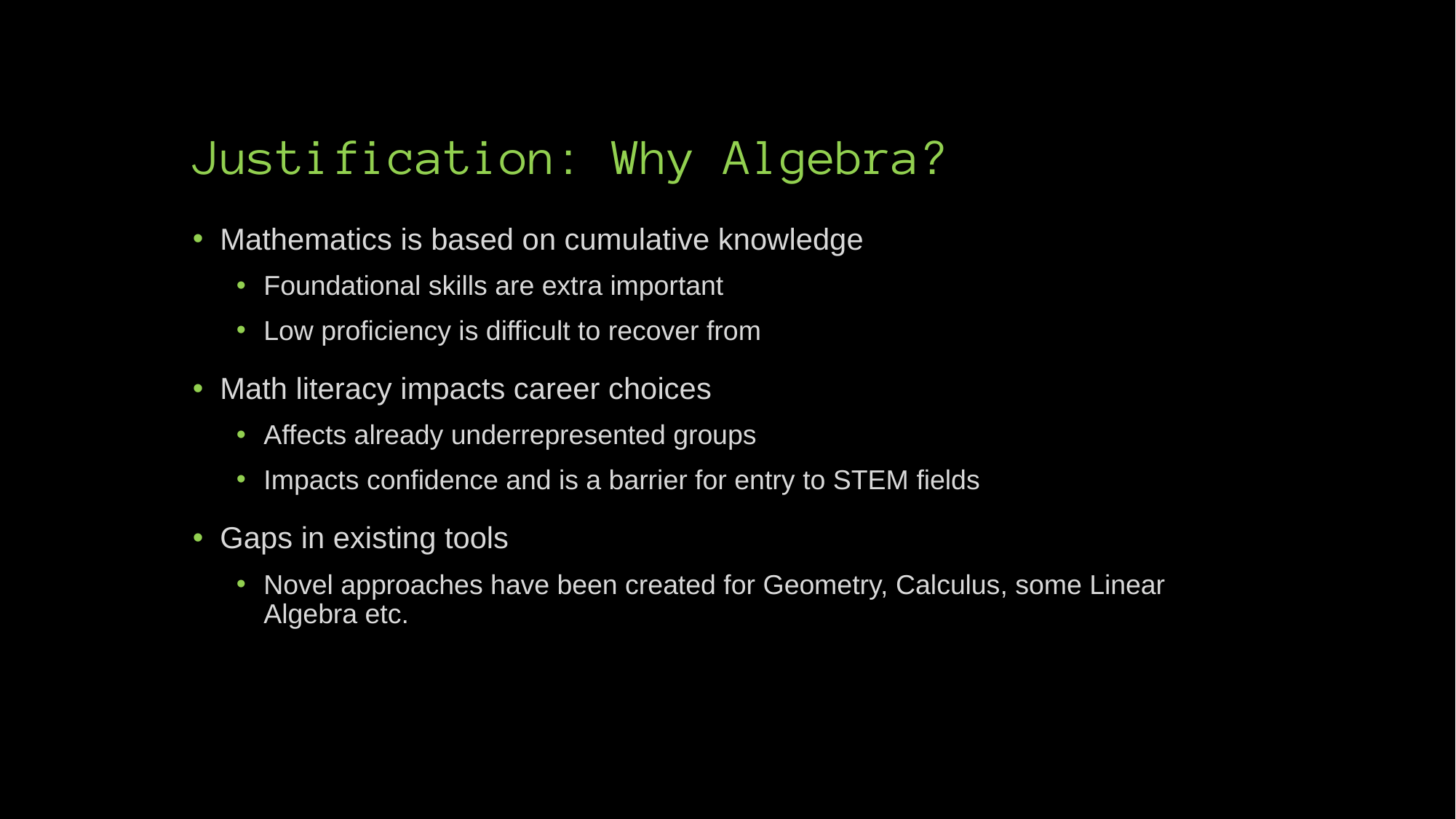

# Justification: Why Algebra?
Mathematics is based on cumulative knowledge
Foundational skills are extra important
Low proficiency is difficult to recover from
Math literacy impacts career choices
Affects already underrepresented groups
Impacts confidence and is a barrier for entry to STEM fields
Gaps in existing tools
Novel approaches have been created for Geometry, Calculus, some Linear Algebra etc.